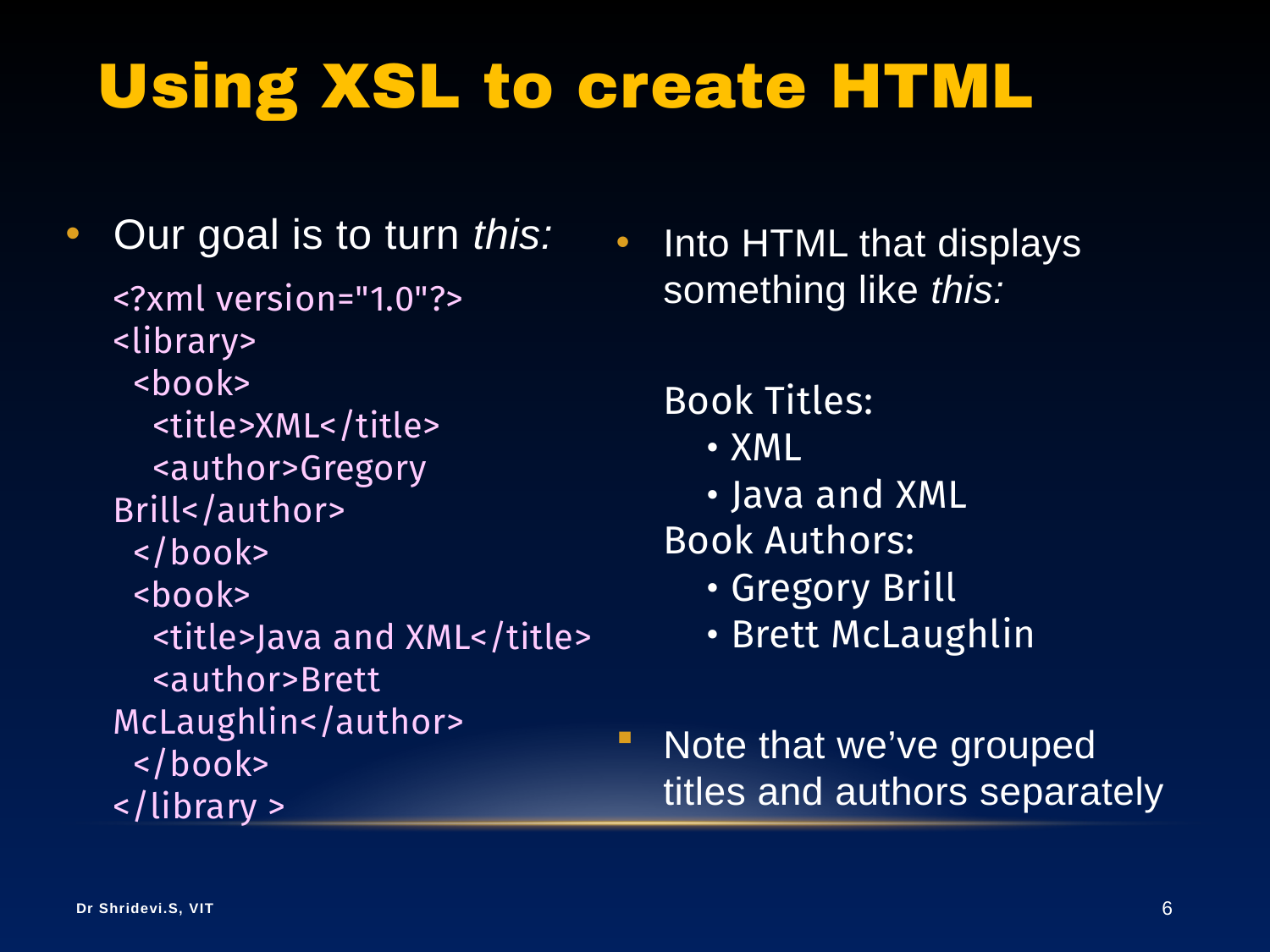

# Using XSL to create HTML
Our goal is to turn this:
<?xml version="1.0"?>
<library>
  <book>
    <title>XML</title>
    <author>Gregory Brill</author>
  </book>
  <book>
    <title>Java and XML</title>
    <author>Brett McLaughlin</author>
  </book>
</library >
Into HTML that displays something like this:
Book Titles:
    • XML
    • Java and XML
Book Authors:
    • Gregory Brill
    • Brett McLaughlin
Note that we’ve grouped titles and authors separately
6
Dr Shridevi.S, VIT